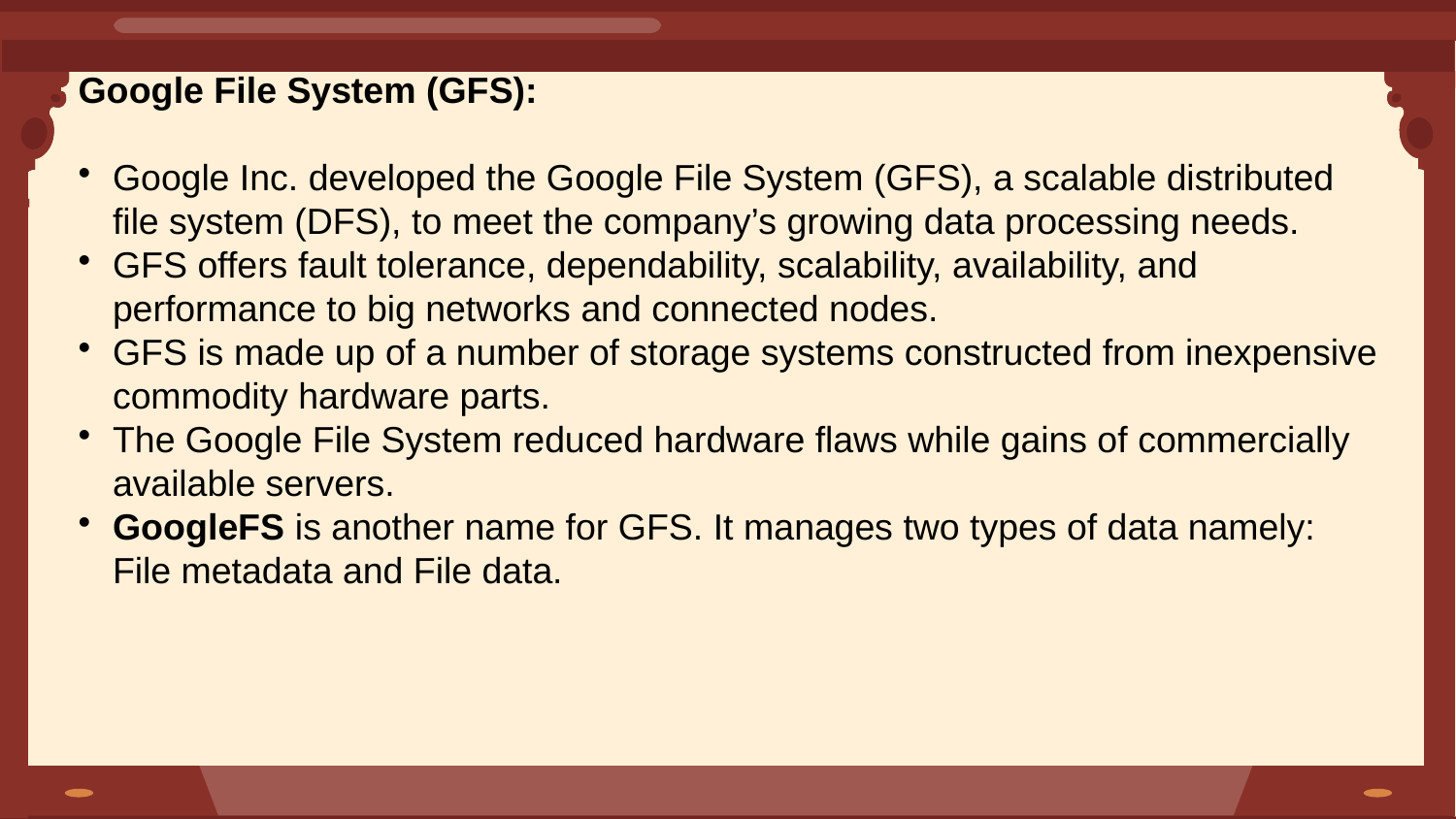

Google File System (GFS):

Google Inc. developed the Google File System (GFS), a scalable distributed file system (DFS), to meet the company’s growing data processing needs.
GFS offers fault tolerance, dependability, scalability, availability, and performance to big networks and connected nodes.
GFS is made up of a number of storage systems constructed from inexpensive commodity hardware parts.
The Google File System reduced hardware flaws while gains of commercially available servers.
GoogleFS is another name for GFS. It manages two types of data namely:  File metadata and File data.